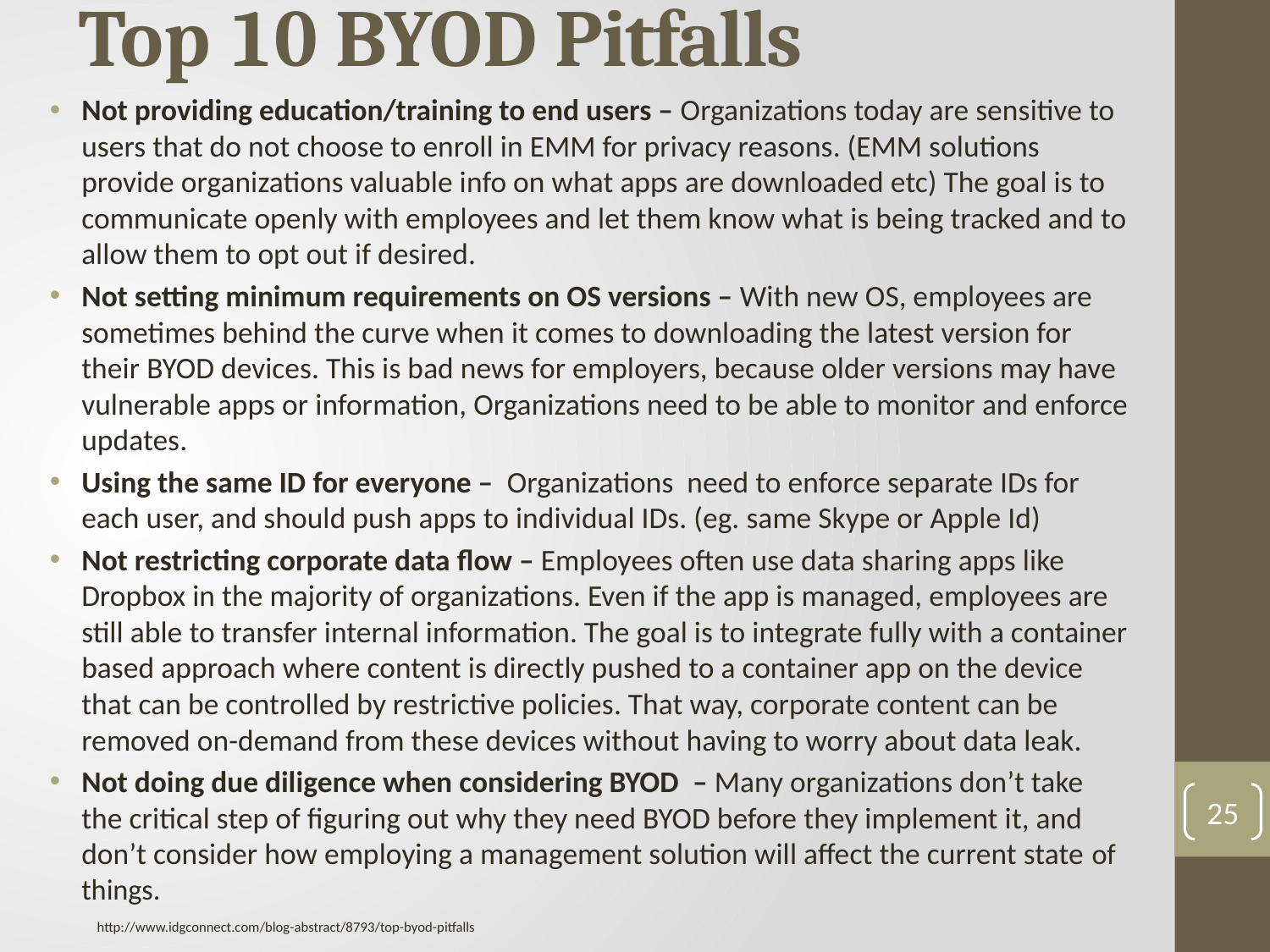

# Top 10 BYOD Pitfalls
Not providing education/training to end users – Organizations today are sensitive to users that do not choose to enroll in EMM for privacy reasons. (EMM solutions provide organizations valuable info on what apps are downloaded etc) The goal is to communicate openly with employees and let them know what is being tracked and to allow them to opt out if desired.
Not setting minimum requirements on OS versions – With new OS, employees are sometimes behind the curve when it comes to downloading the latest version for their BYOD devices. This is bad news for employers, because older versions may have vulnerable apps or information, Organizations need to be able to monitor and enforce updates.
Using the same ID for everyone –  Organizations  need to enforce separate IDs for each user, and should push apps to individual IDs. (eg. same Skype or Apple Id)
Not restricting corporate data flow – Employees often use data sharing apps like Dropbox in the majority of organizations. Even if the app is managed, employees are still able to transfer internal information. The goal is to integrate fully with a container based approach where content is directly pushed to a container app on the device that can be controlled by restrictive policies. That way, corporate content can be removed on-demand from these devices without having to worry about data leak.
Not doing due diligence when considering BYOD  – Many organizations don’t take the critical step of figuring out why they need BYOD before they implement it, and don’t consider how employing a management solution will affect the current state of things.
25
http://www.idgconnect.com/blog-abstract/8793/top-byod-pitfalls